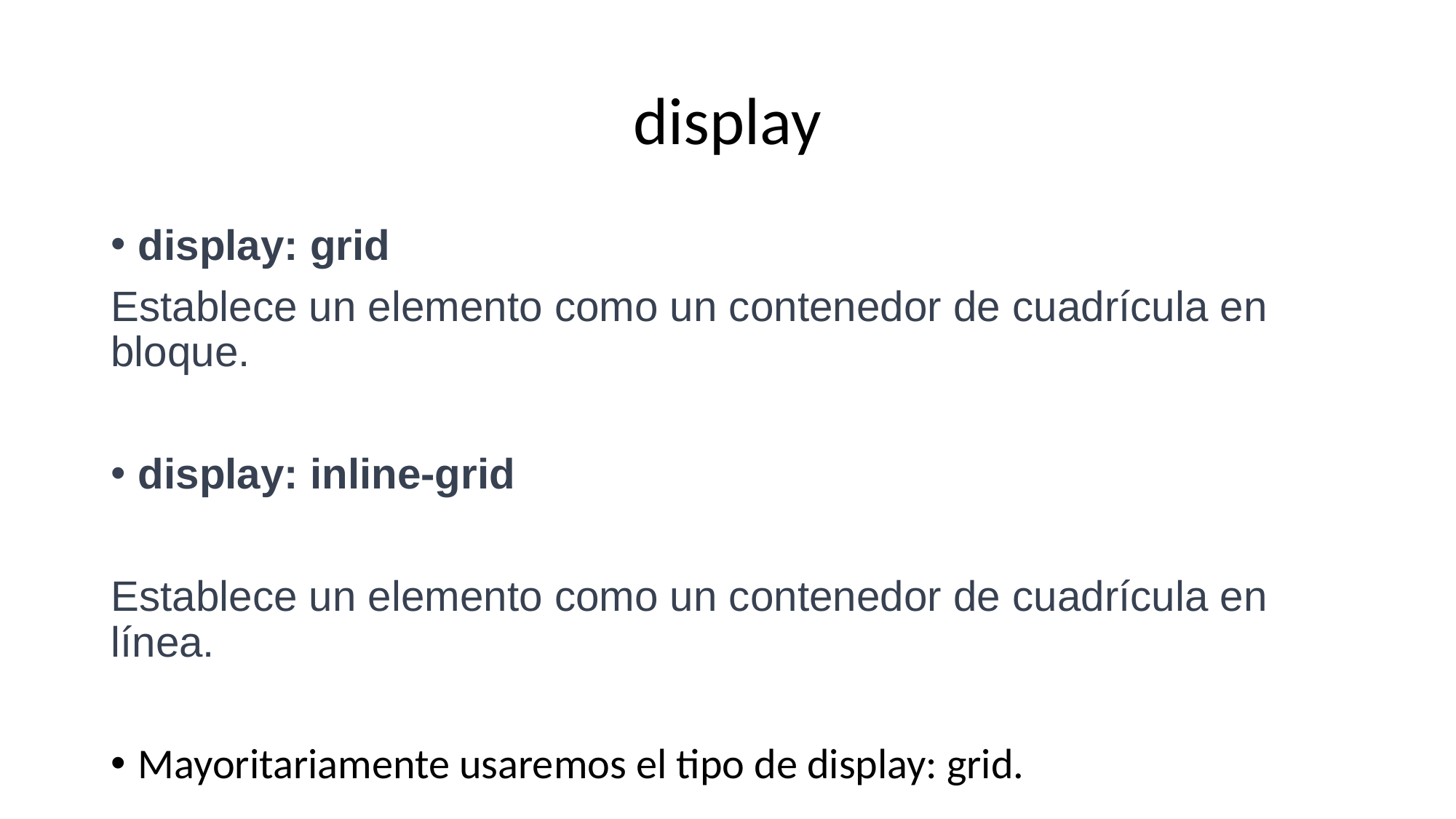

# display
display: grid
Establece un elemento como un contenedor de cuadrícula en bloque.

display: inline-grid

Establece un elemento como un contenedor de cuadrícula en línea.

Mayoritariamente usaremos el tipo de display: grid.